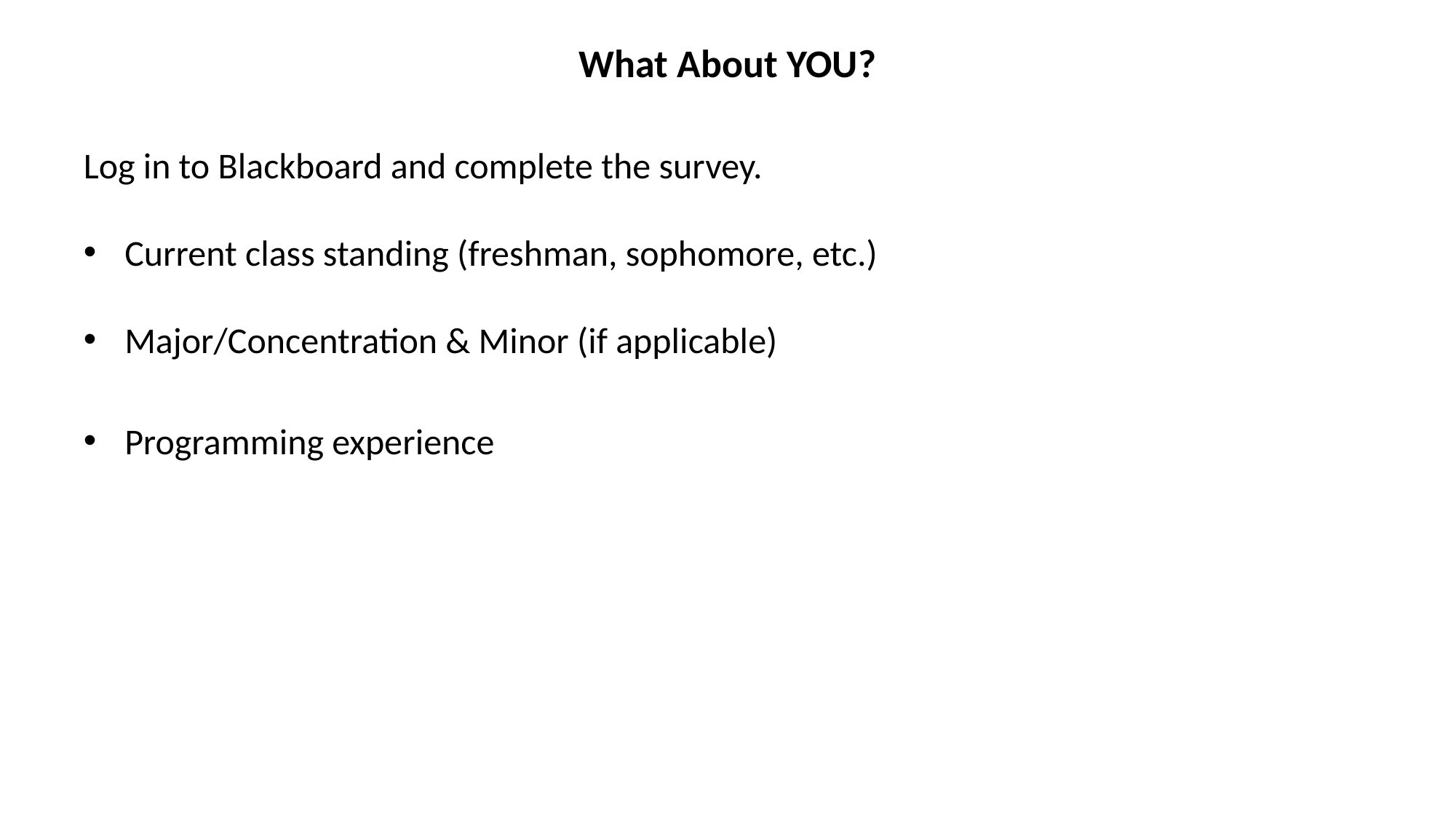

# What About YOU?
Log in to Blackboard and complete the survey.

Current class standing (freshman, sophomore, etc.)

Major/Concentration & Minor (if applicable)

Programming experience